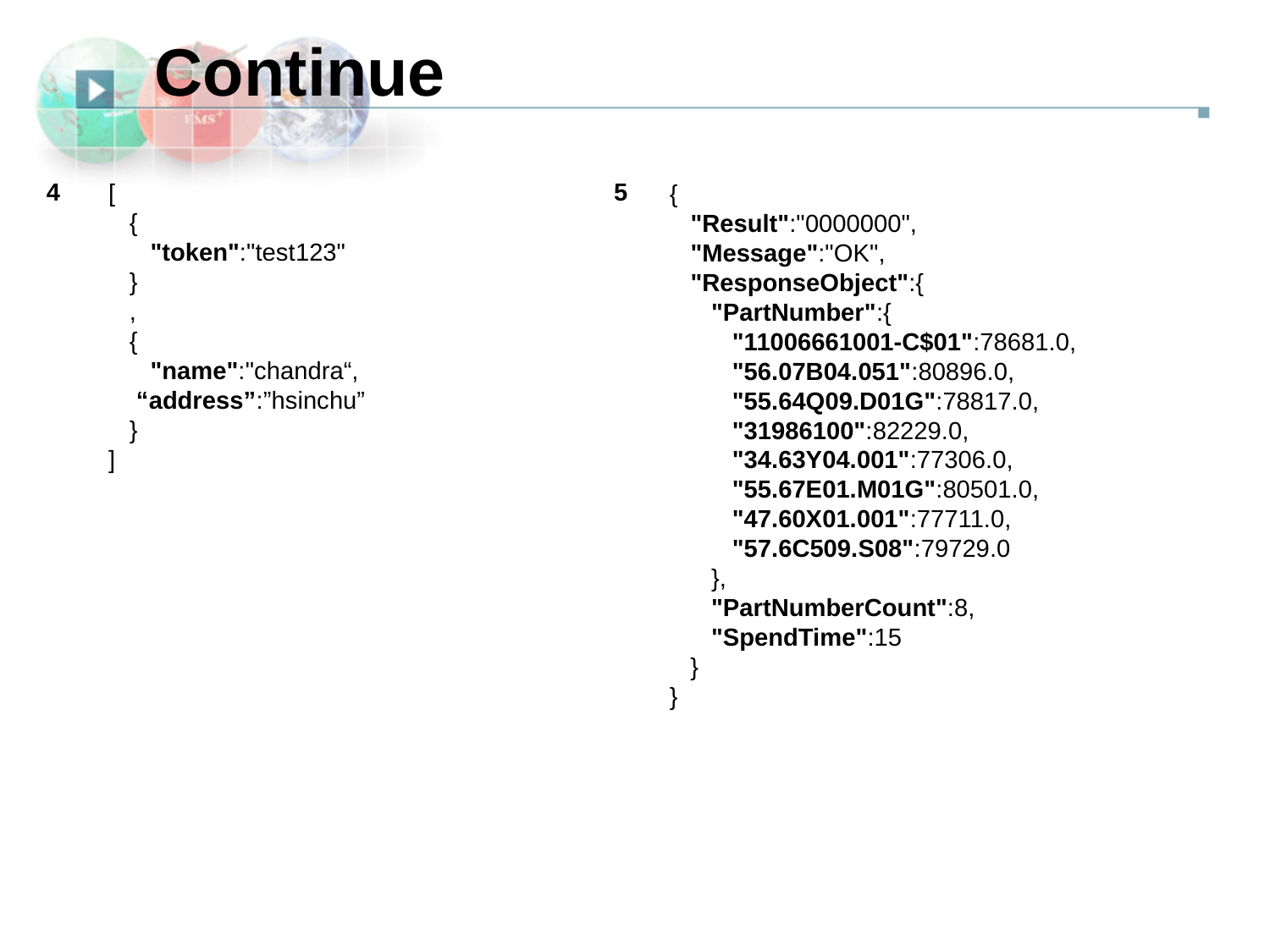

Continue
4
5
[  
   {  
      "token":"test123"
   }
   ,
   {  
      "name":"chandra“,
    “address”:”hsinchu”
   }
]
{  
   "Result":"0000000",
   "Message":"OK",
   "ResponseObject":{  
      "PartNumber":{  
         "11006661001-C$01":78681.0,
         "56.07B04.051":80896.0,
         "55.64Q09.D01G":78817.0,
         "31986100":82229.0,
         "34.63Y04.001":77306.0,
         "55.67E01.M01G":80501.0,
         "47.60X01.001":77711.0,
         "57.6C509.S08":79729.0
      },
      "PartNumberCount":8,
      "SpendTime":15
   }
}